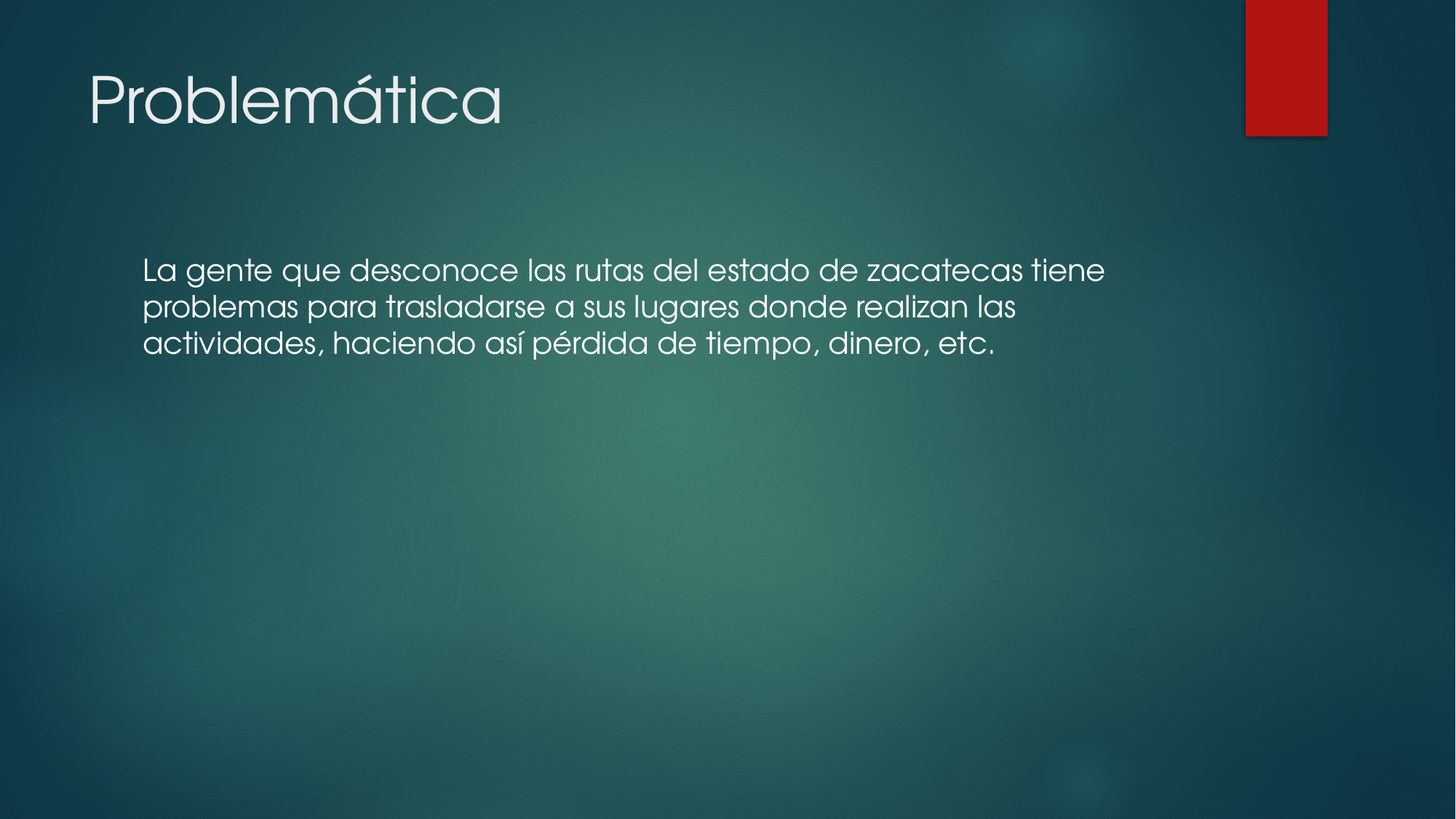

# Problemática
La gente que desconoce las rutas del estado de zacatecas tiene problemas para trasladarse a sus lugares donde realizan las actividades, haciendo así pérdida de tiempo, dinero, etc.